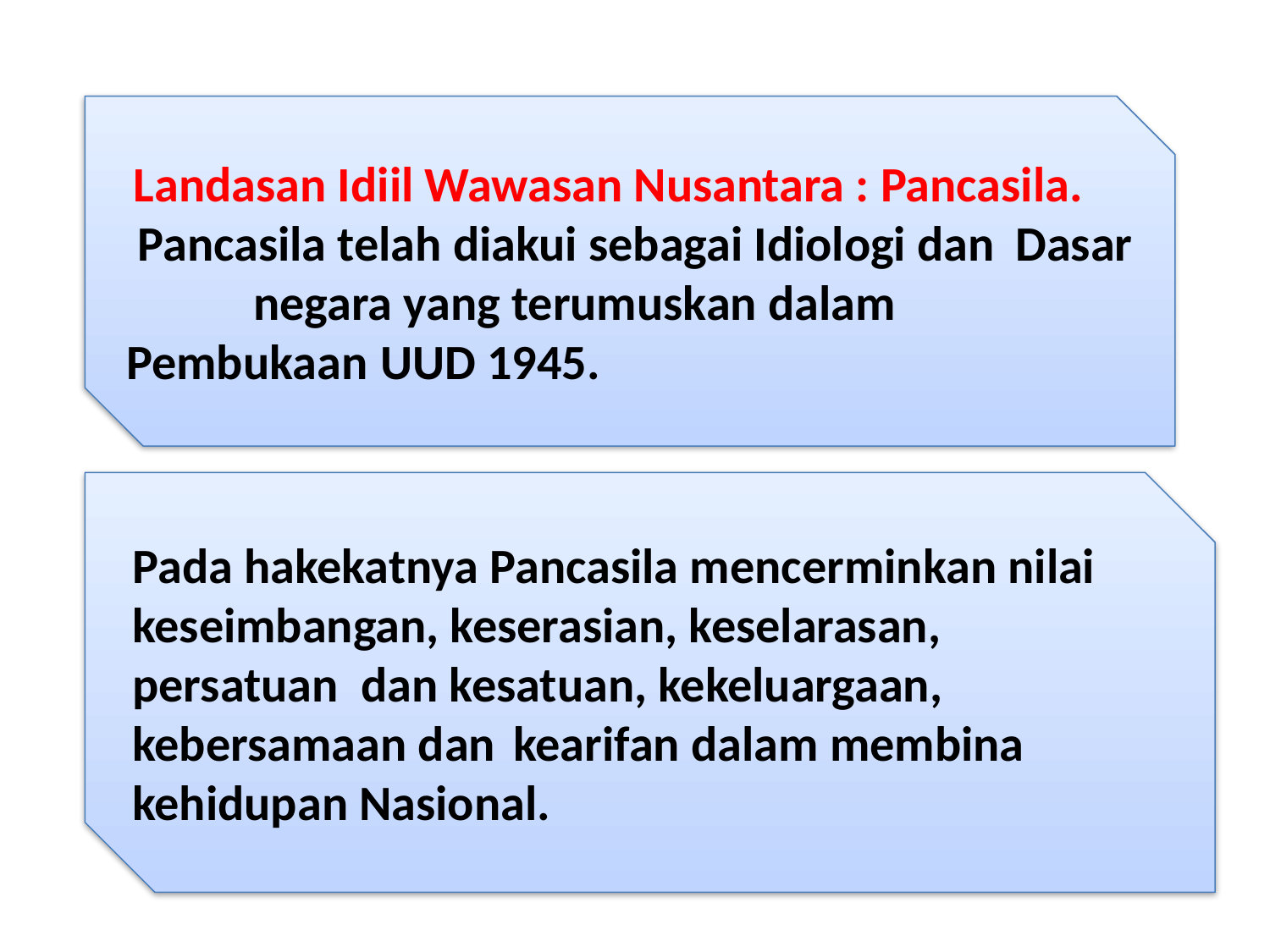

#

 Landasan Idiil Wawasan Nusantara : Pancasila.
 Pancasila telah diakui sebagai Idiologi dan 	Dasar 	negara yang terumuskan dalam 	Pembukaan 	UUD 1945.
Pada hakekatnya Pancasila mencerminkan nilai 	keseimbangan, keserasian, keselarasan, 	persatuan  dan kesatuan, kekeluargaan, 	kebersamaan dan 	kearifan dalam membina 	kehidupan Nasional.